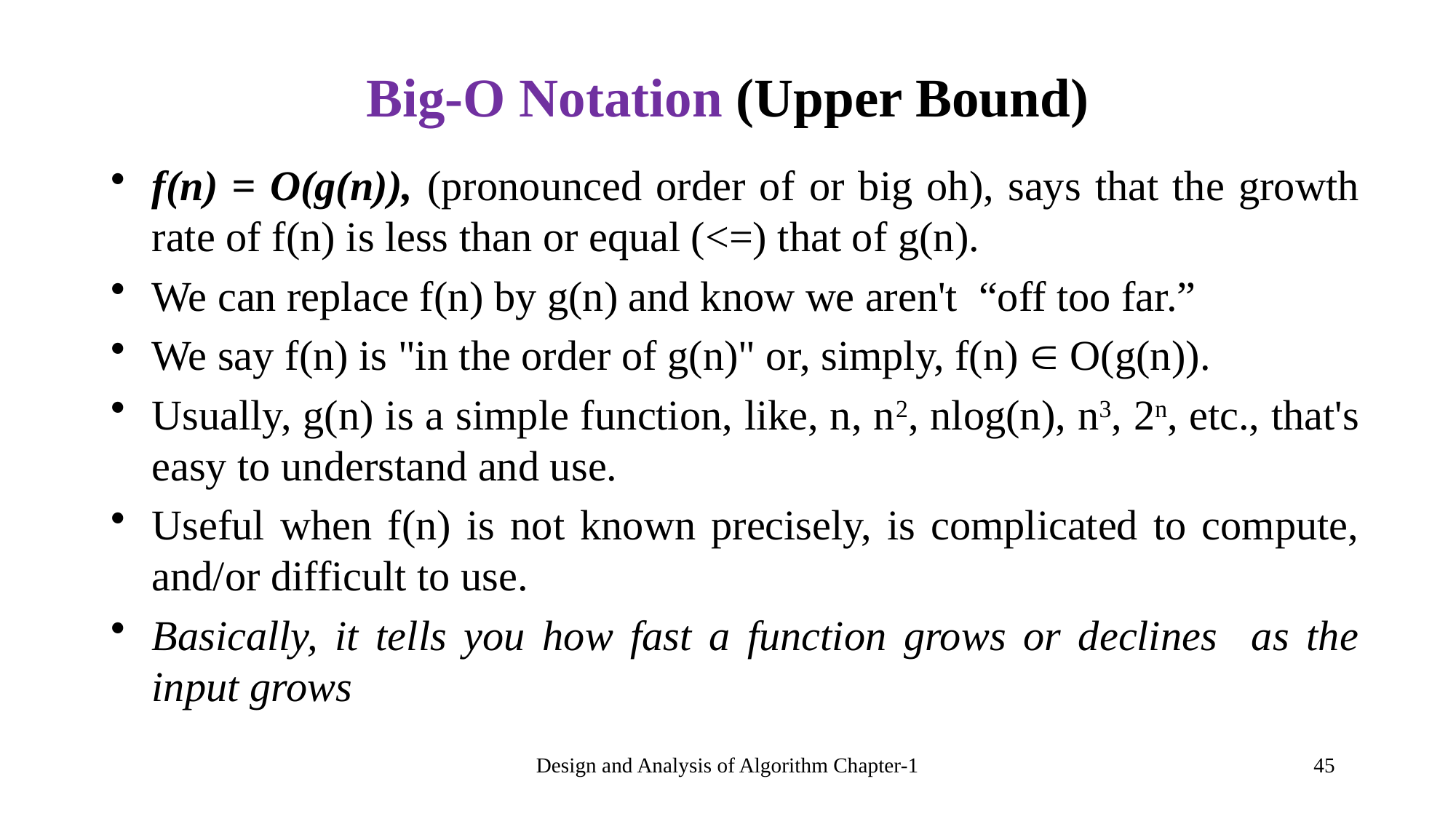

# Big-O Notation (Upper Bound)
f(n) = O(g(n)), (pronounced order of or big oh), says that the growth rate of f(n) is less than or equal (<=) that of g(n).
We can replace f(n) by g(n) and know we aren't  “off too far.”
We say f(n) is "in the order of g(n)" or, simply, f(n) ∈ O(g(n)).
Usually, g(n) is a simple function, like, n, n2, nlog(n), n3, 2n, etc., that's easy to understand and use.
Useful when f(n) is not known precisely, is complicated to compute, and/or difficult to use.
Basically, it tells you how fast a function grows or declines  as the input grows

Design and Analysis of Algorithm Chapter-1
45